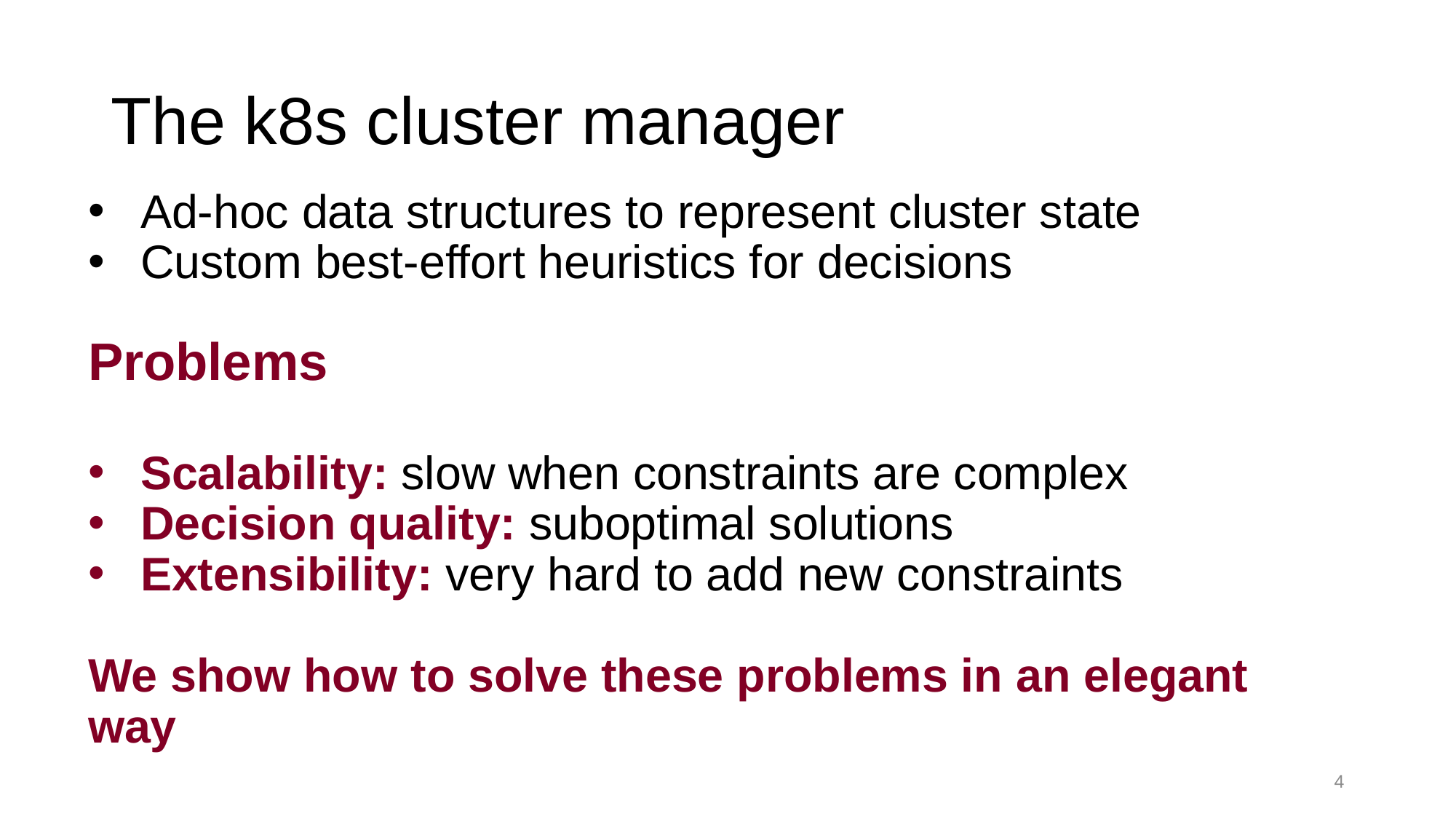

# The k8s cluster manager
Ad-hoc data structures to represent cluster state
Custom best-effort heuristics for decisions

Problems

Scalability: slow when constraints are complex
Decision quality: suboptimal solutions
Extensibility: very hard to add new constraints

We show how to solve these problems in an elegant way

4